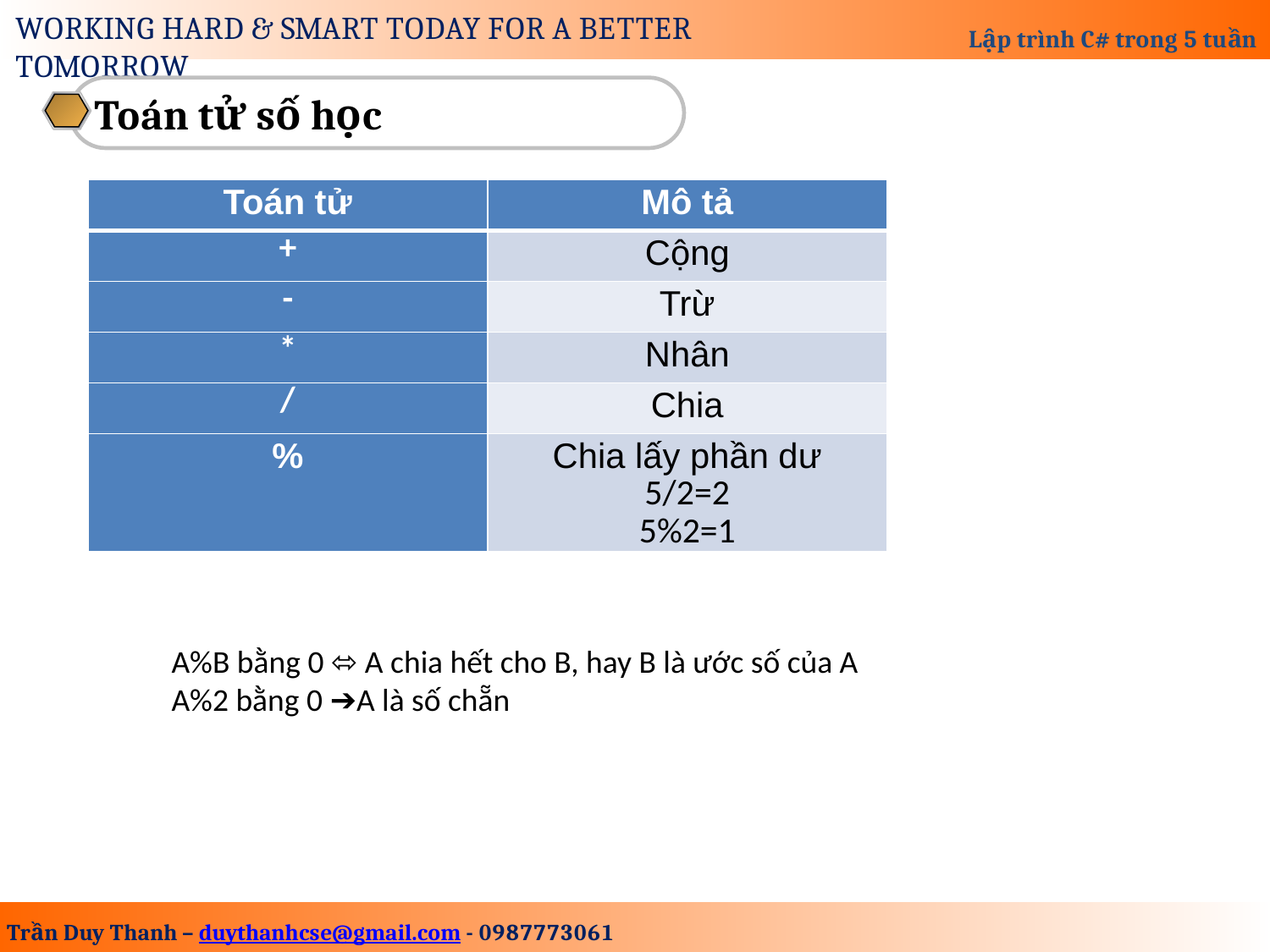

Toán tử số học

| Toán tử | Mô tả |
| --- | --- |
| + | Cộng |
| - | Trừ |
| \* | Nhân |
| / | Chia |
| % | Chia lấy phần dư 5/2=2 5%2=1 |
A%B bằng 0 ⬄ A chia hết cho B, hay B là ước số của A
A%2 bằng 0 ➔A là số chẵn